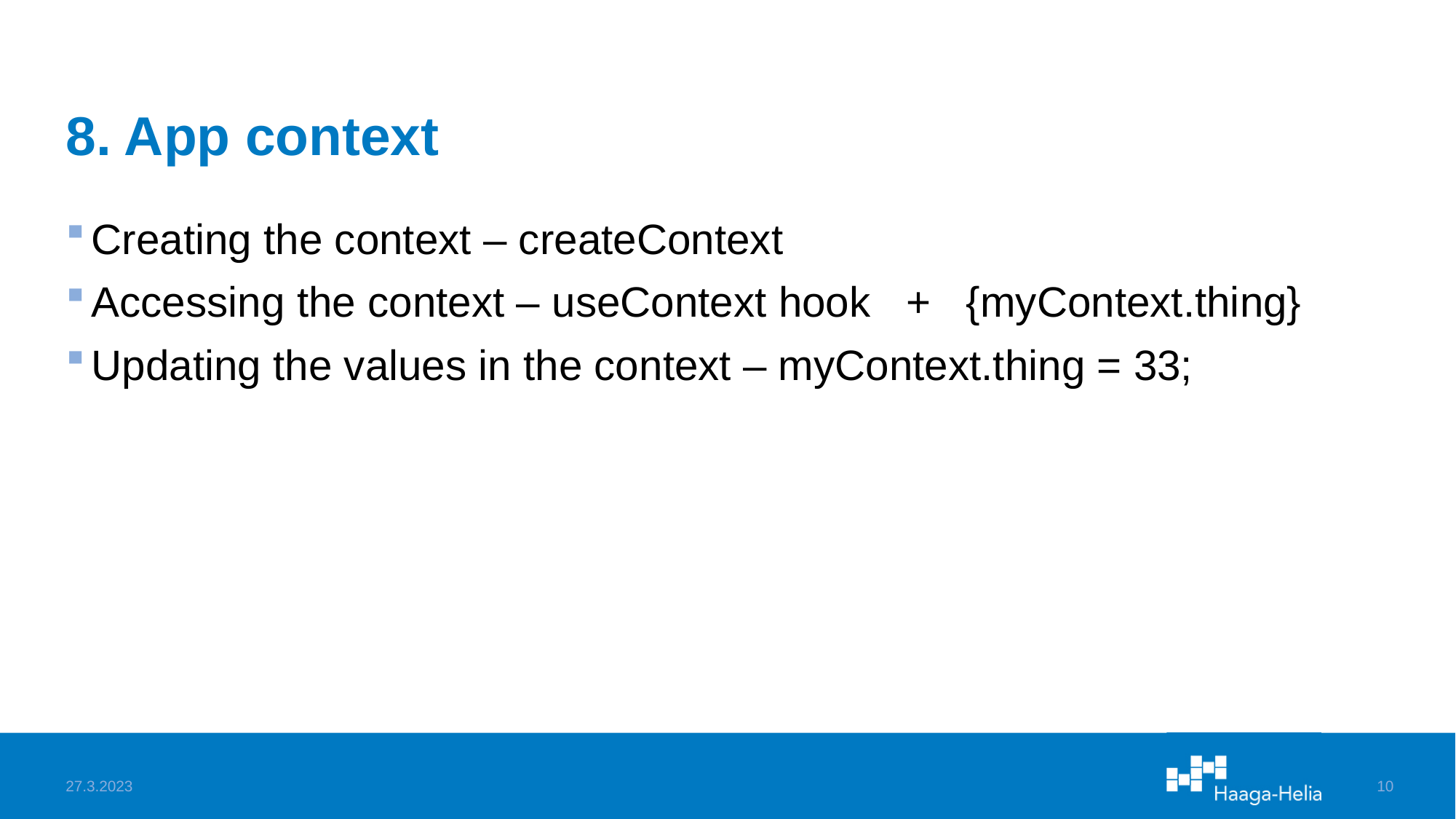

# 8. App context
Creating the context – createContext
Accessing the context – useContext hook   +   {myContext.thing}
Updating the values in the context – myContext.thing = 33;

27.3.2023

10